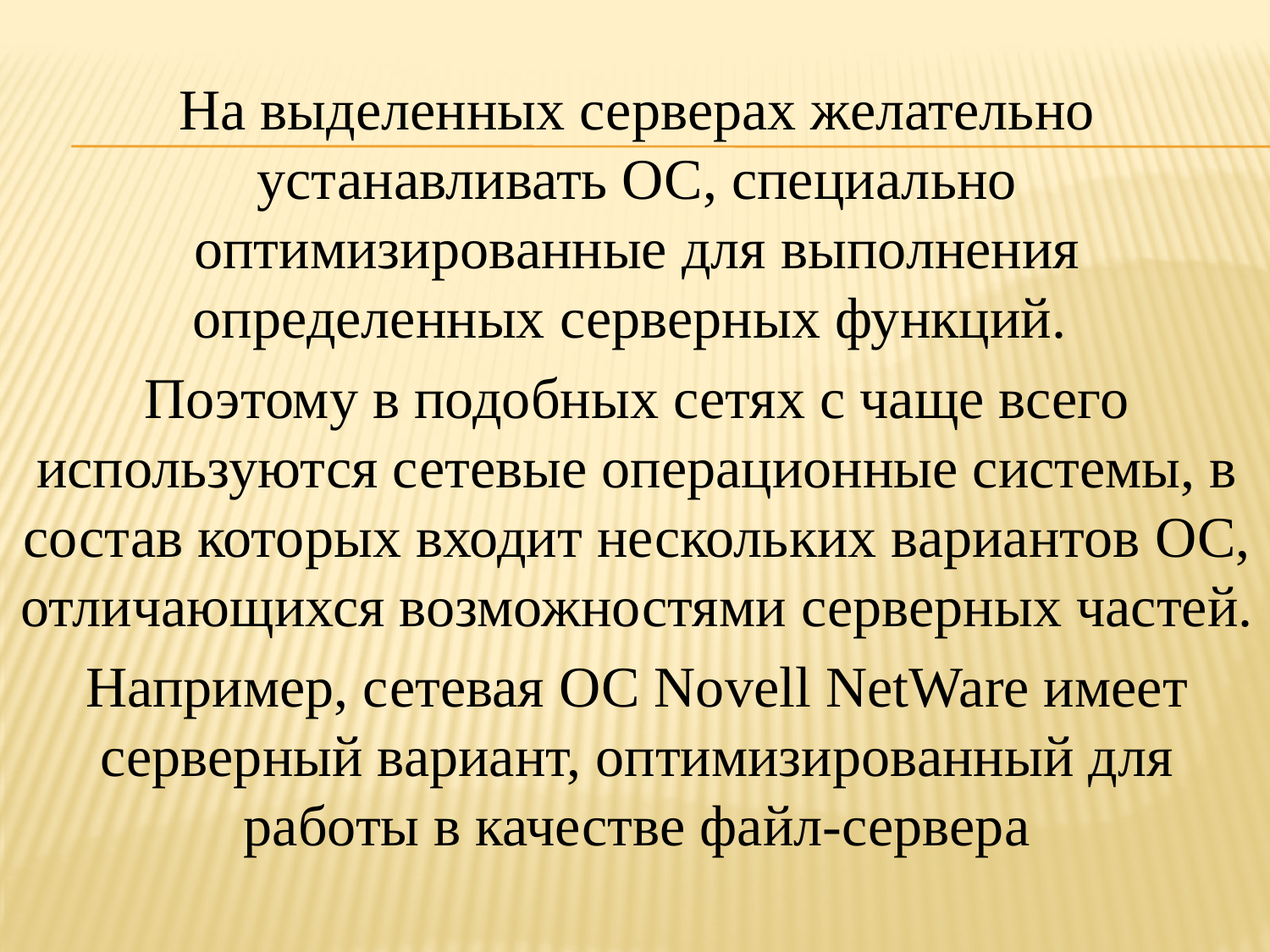

На выделенных серверах желательно устанавливать ОС, специально оптимизированные для выполнения определенных серверных функций.
Поэтому в подобных сетях с чаще всего используются сетевые операционные системы, в состав которых входит нескольких вариантов ОС, отличающихся возможностями серверных частей.
Например, сетевая ОС Novell NetWare имеет серверный вариант, оптимизированный для работы в качестве файл-сервера